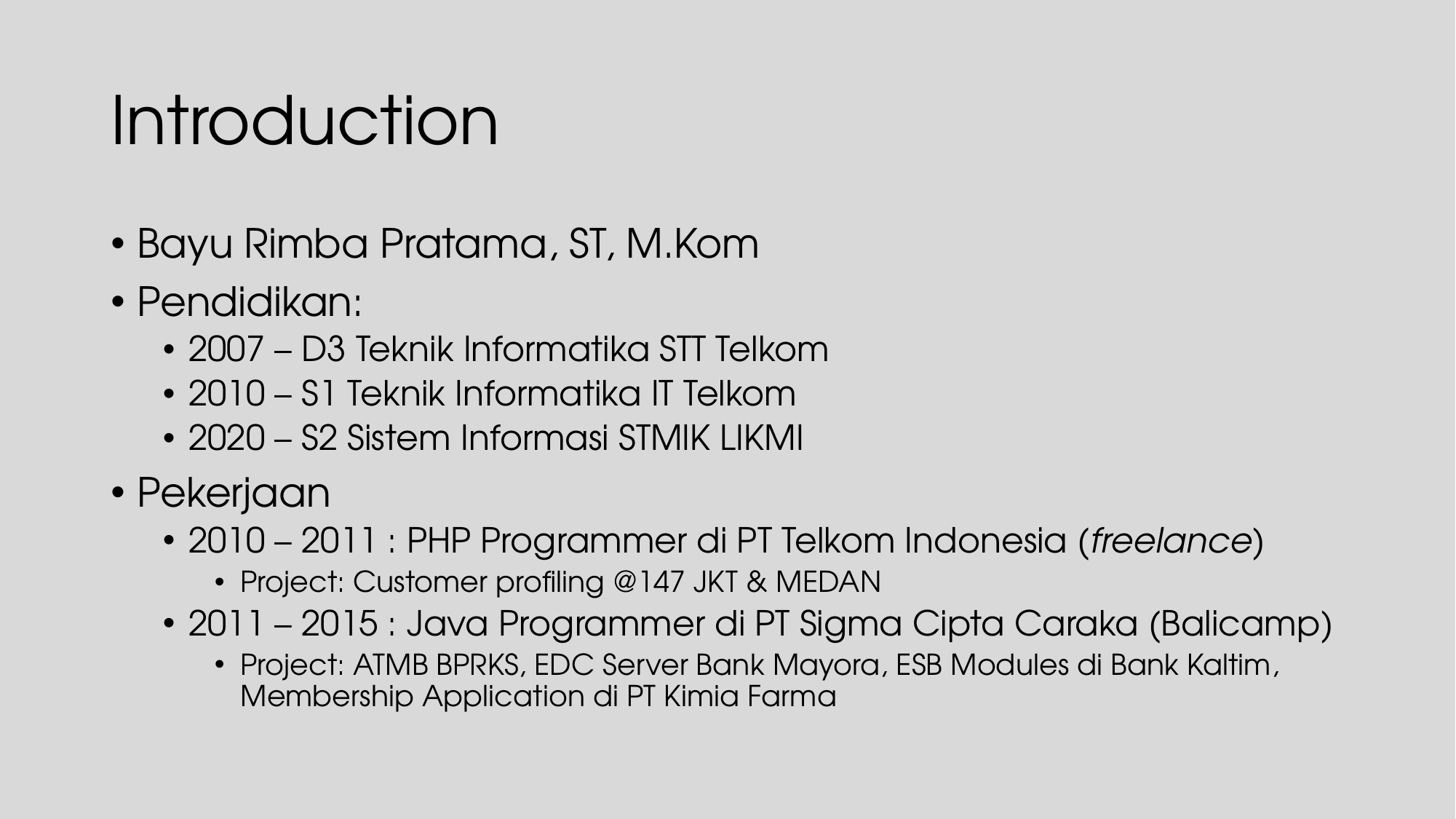

# Introduction
Bayu Rimba Pratama, ST, M.Kom
Pendidikan:
2007 – D3 Teknik Informatika STT Telkom
2010 – S1 Teknik Informatika IT Telkom
2020 – S2 Sistem Informasi STMIK LIKMI
Pekerjaan
2010 – 2011 : PHP Programmer di PT Telkom Indonesia (freelance)
Project: Customer profiling @147 JKT & MEDAN
2011 – 2015 : Java Programmer di PT Sigma Cipta Caraka (Balicamp)
Project: ATMB BPRKS, EDC Server Bank Mayora, ESB Modules di Bank Kaltim, Membership Application di PT Kimia Farma